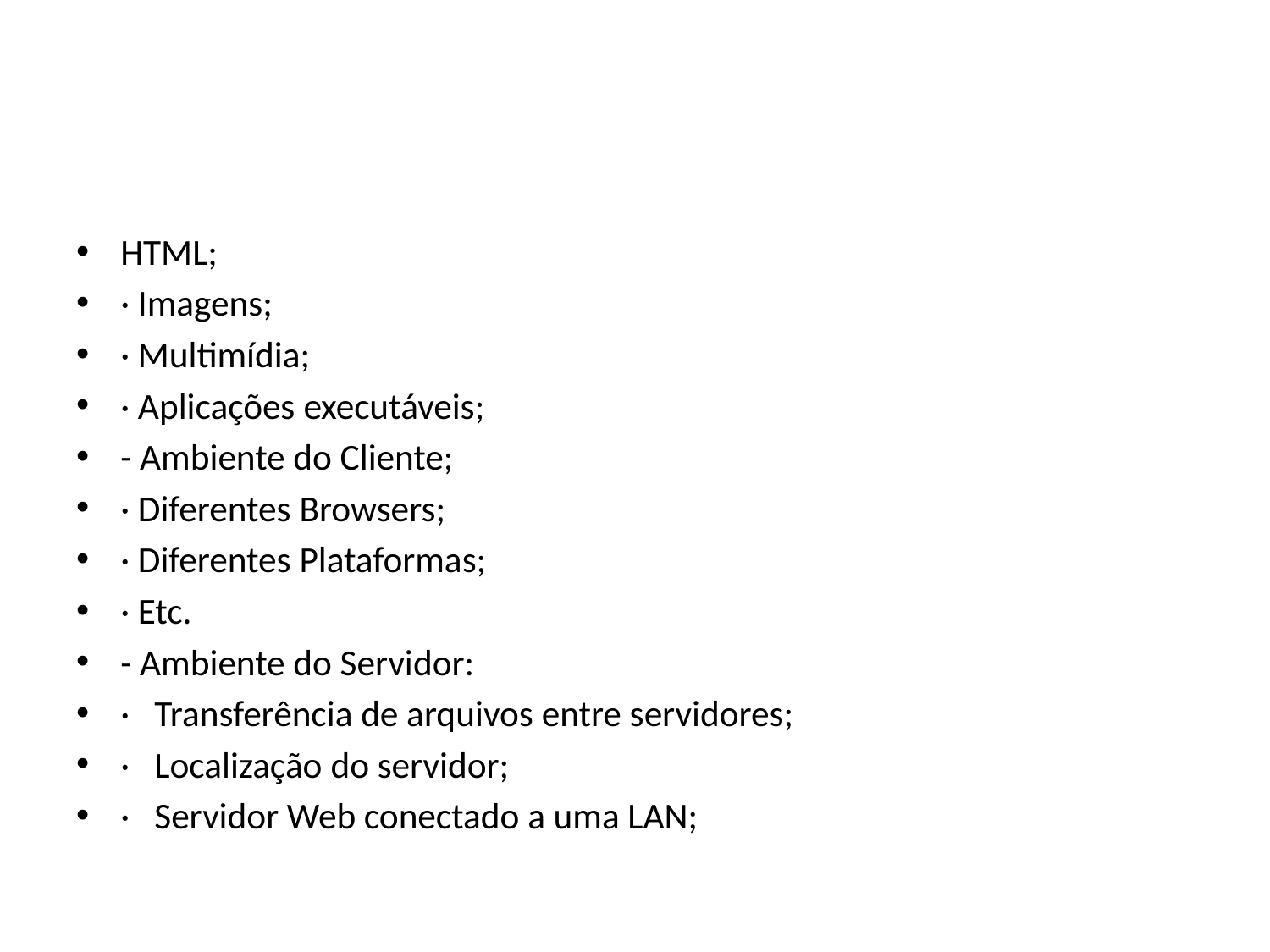

#
HTML;
· Imagens;
· Multimídia;
· Aplicações executáveis;
- Ambiente do Cliente;
· Diferentes Browsers;
· Diferentes Plataformas;
· Etc.
- Ambiente do Servidor:
·   Transferência de arquivos entre servidores;
·   Localização do servidor;
·   Servidor Web conectado a uma LAN;